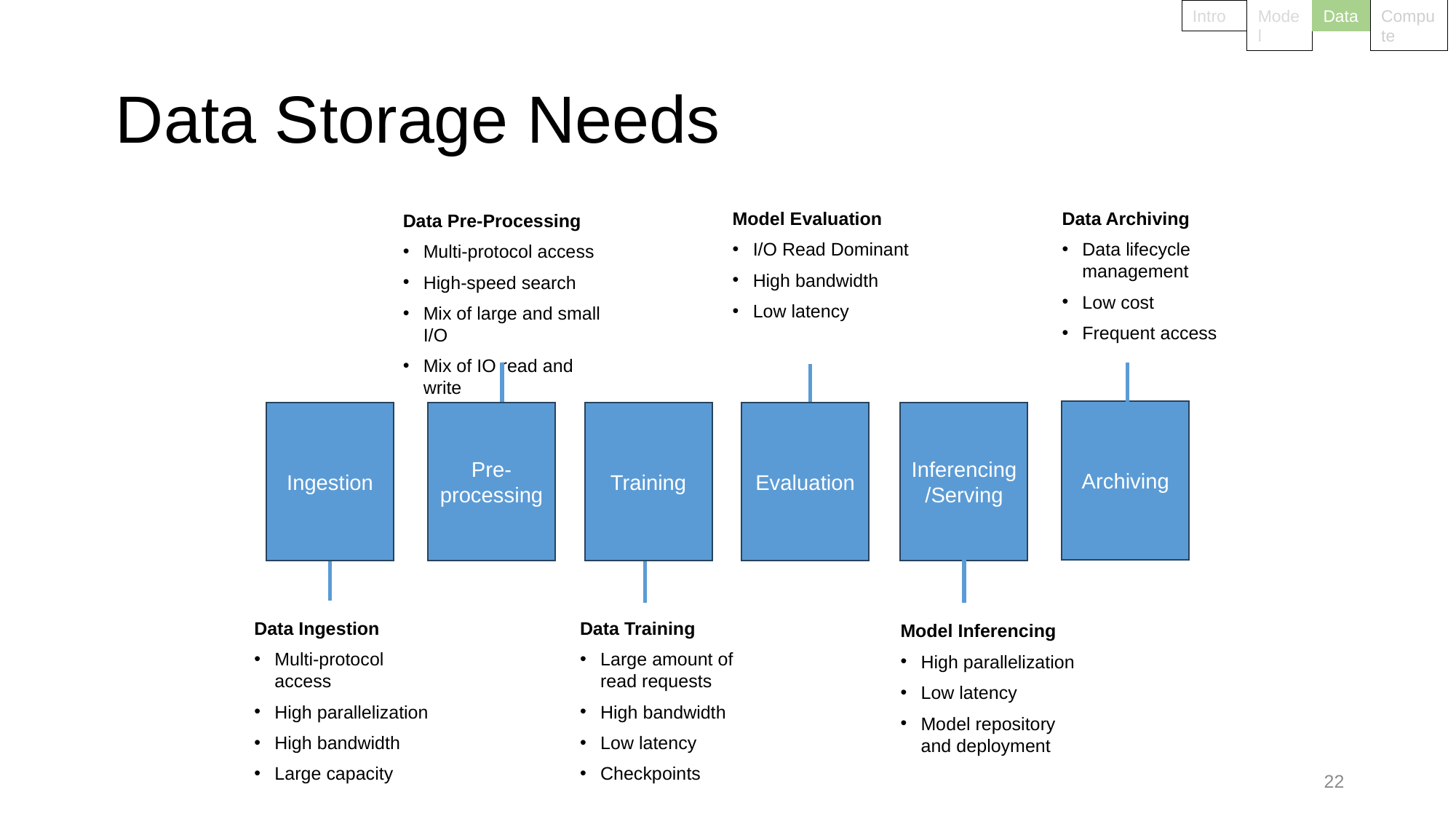

Intro
Model
Compute
Data
# Data Storage Needs
Model Evaluation
I/O Read Dominant
High bandwidth
Low latency
Data Archiving
Data lifecycle management
Low cost
Frequent access
Data Pre-Processing
Multi-protocol access
High-speed search
Mix of large and small I/O
Mix of IO read and write
Archiving
Ingestion
Pre-processing
Training
Evaluation
Inferencing
/Serving
Data Ingestion
Multi-protocol access
High parallelization
High bandwidth
Large capacity
Data Training
Large amount of read requests
High bandwidth
Low latency
Checkpoints
Model Inferencing
High parallelization
Low latency
Model repository and deployment
22